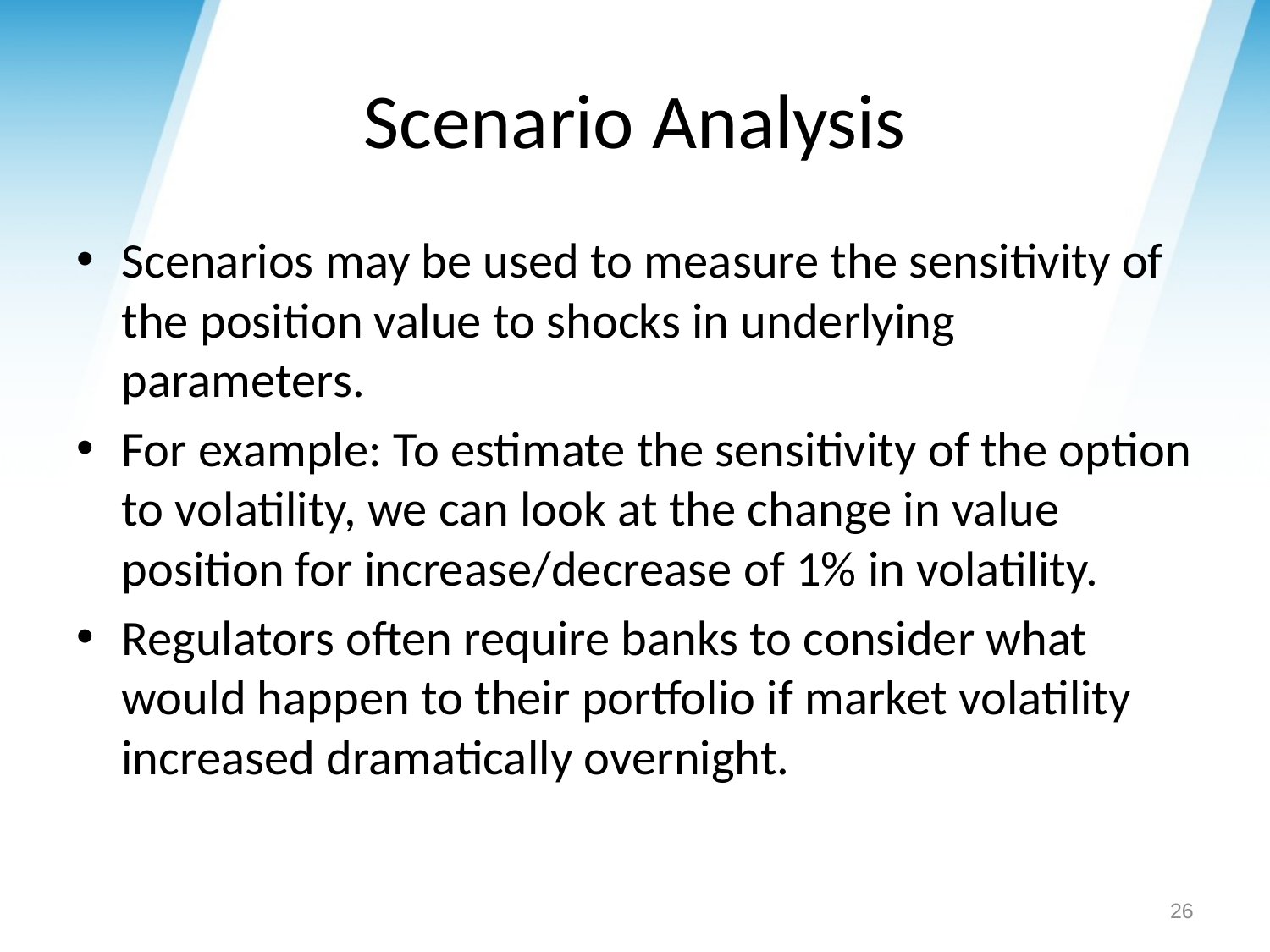

# Scenario Analysis
Scenarios may be used to measure the sensitivity of the position value to shocks in underlying parameters.
For example: To estimate the sensitivity of the option to volatility, we can look at the change in value position for increase/decrease of 1% in volatility.
Regulators often require banks to consider what would happen to their portfolio if market volatility increased dramatically overnight.
26